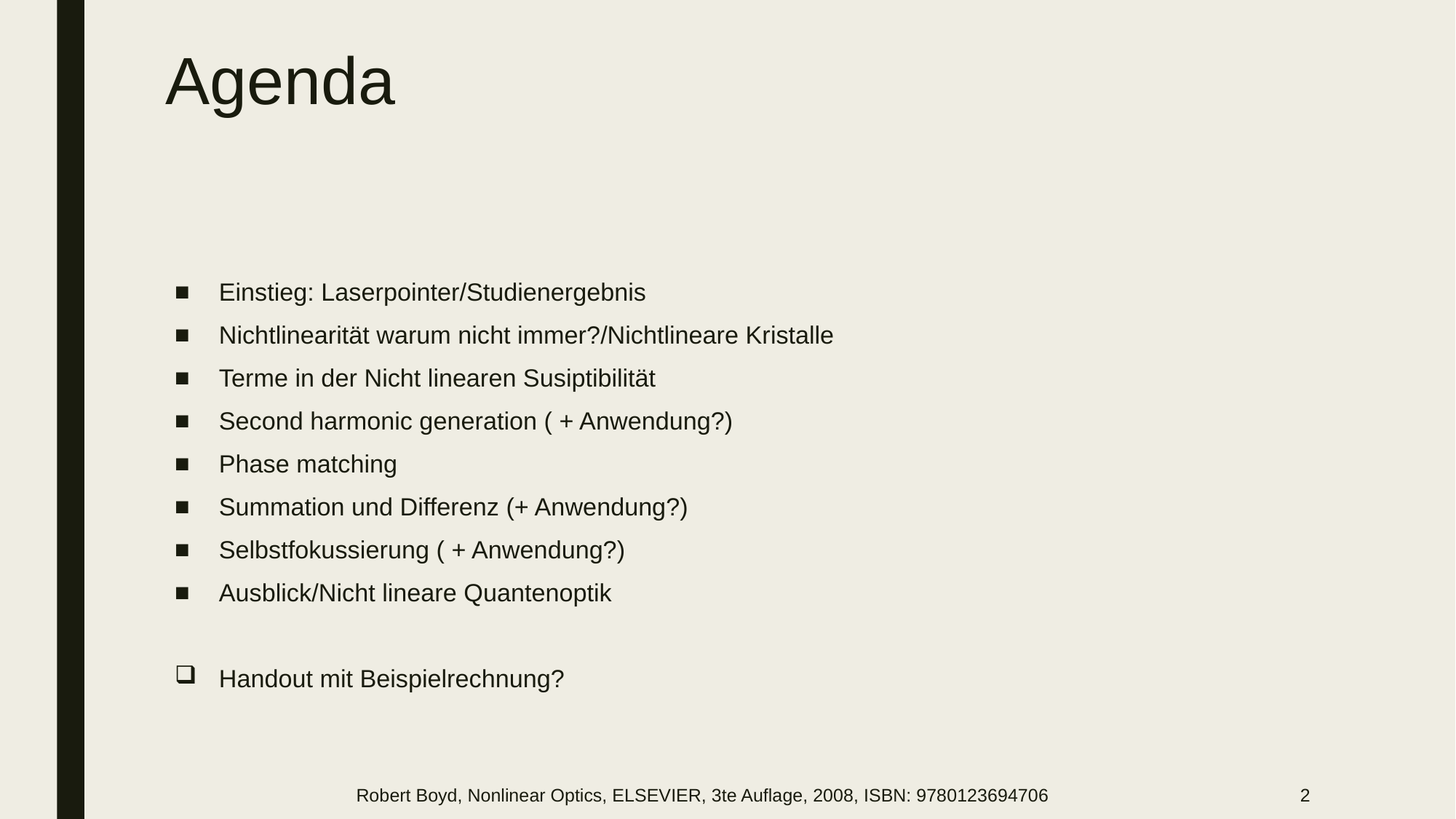

# Agenda
Einstieg: Laserpointer/Studienergebnis
Nichtlinearität warum nicht immer?/Nichtlineare Kristalle
Terme in der Nicht linearen Susiptibilität
Second harmonic generation ( + Anwendung?)
Phase matching
Summation und Differenz (+ Anwendung?)
Selbstfokussierung ( + Anwendung?)
Ausblick/Nicht lineare Quantenoptik

Handout mit Beispielrechnung?
Robert Boyd, Nonlinear Optics, ELSEVIER, 3te Auflage, 2008, ISBN: 9780123694706
2